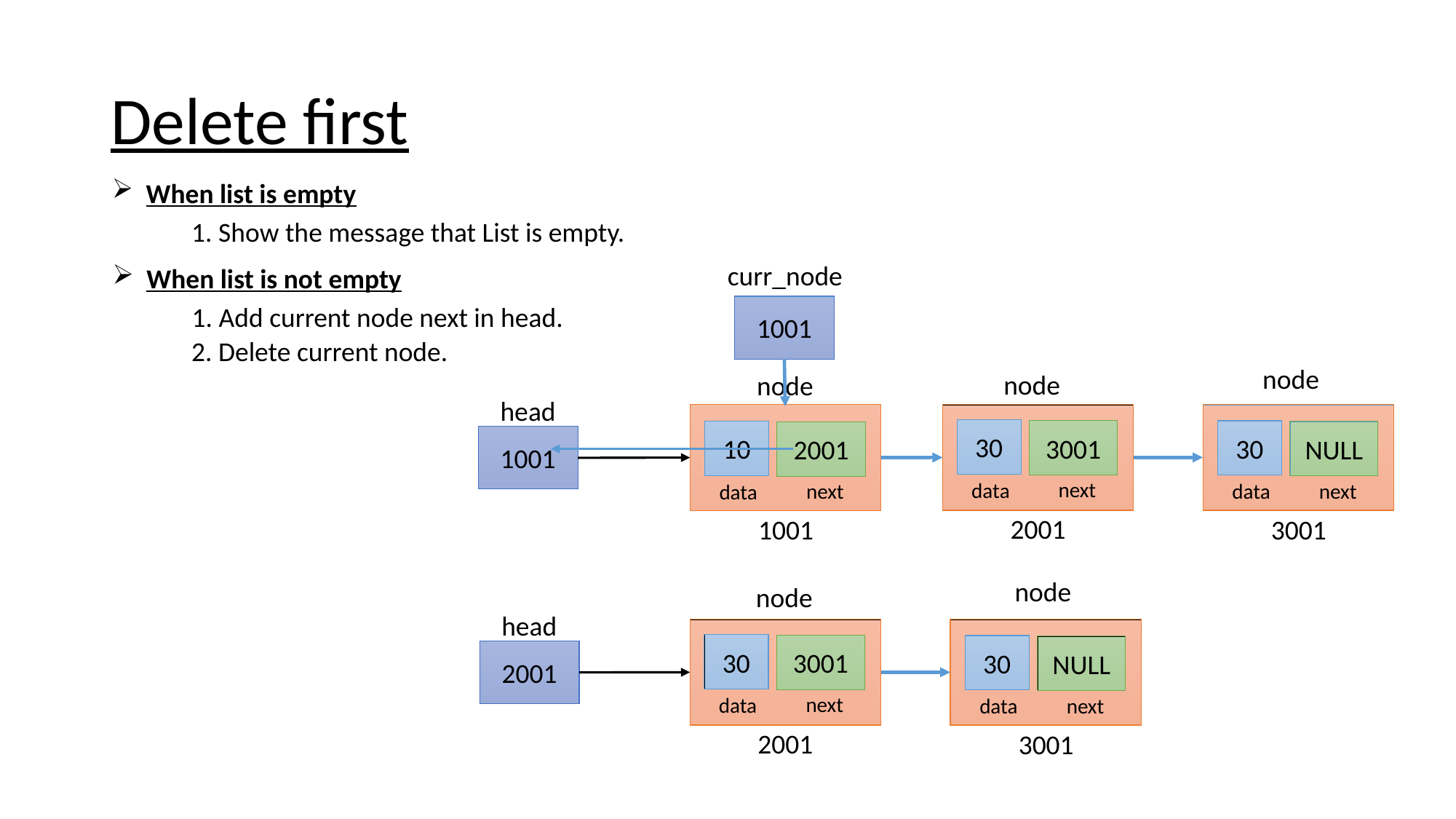

# Delete first
When list is empty
1. Show the message that List is empty.
curr_node
When list is not empty
1. Add current node next in head.
1001
2. Delete current node.
node
node
node
head

30
3001
30
10
NULL
2001
1001
next
data
next
next
data
data
2001
3001
1001
node
node
head

30
3001
30
NULL
2001
next
data
next
data
2001
3001